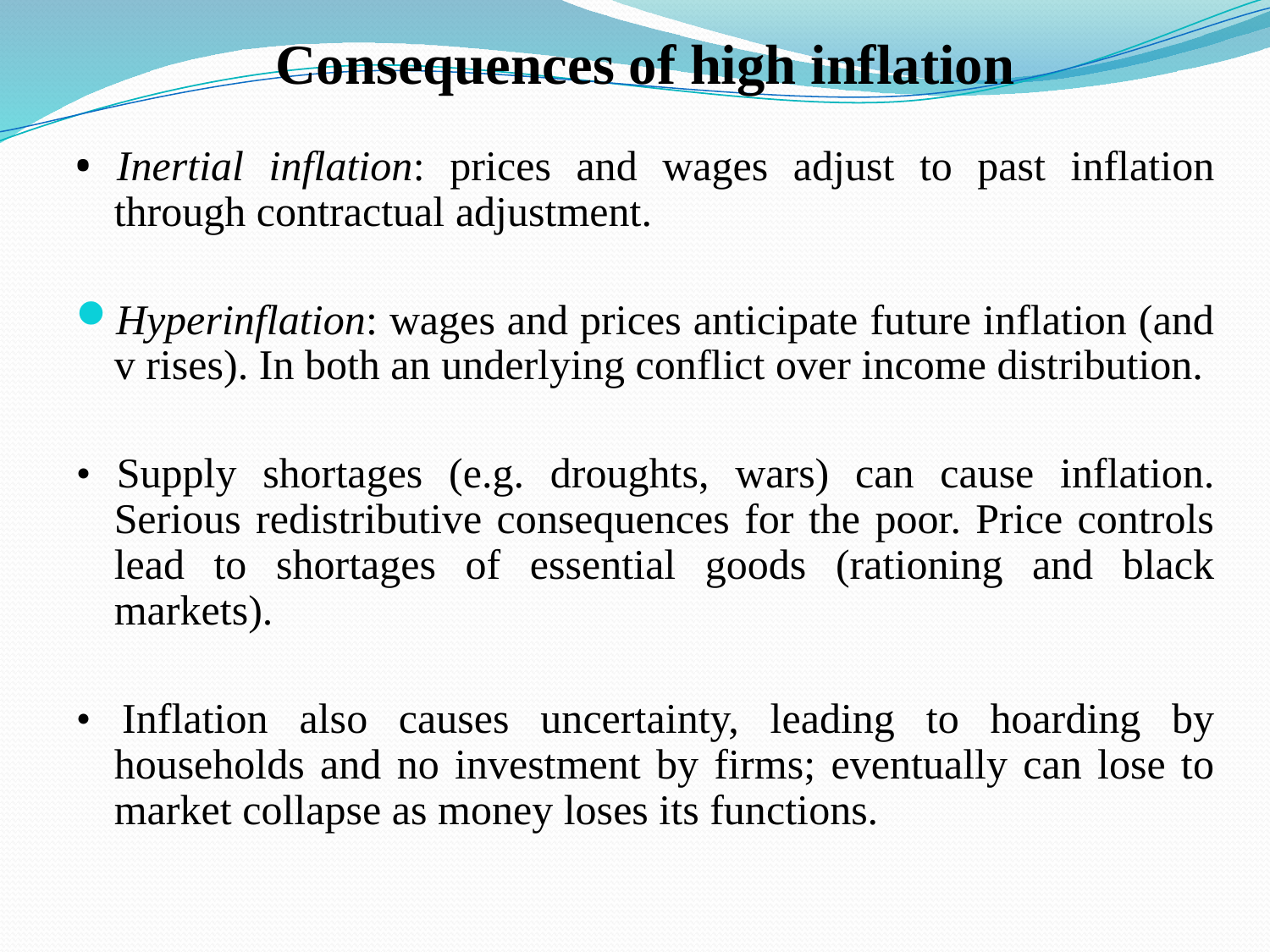

# Consequences of high inflation
• Inertial inflation: prices and wages adjust to past inflation through contractual adjustment.

Hyperinflation: wages and prices anticipate future inflation (and v rises). In both an underlying conflict over income distribution.

• Supply shortages (e.g. droughts, wars) can cause inflation. Serious redistributive consequences for the poor. Price controls lead to shortages of essential goods (rationing and black markets).

• Inflation also causes uncertainty, leading to hoarding by households and no investment by firms; eventually can lose to market collapse as money loses its functions.